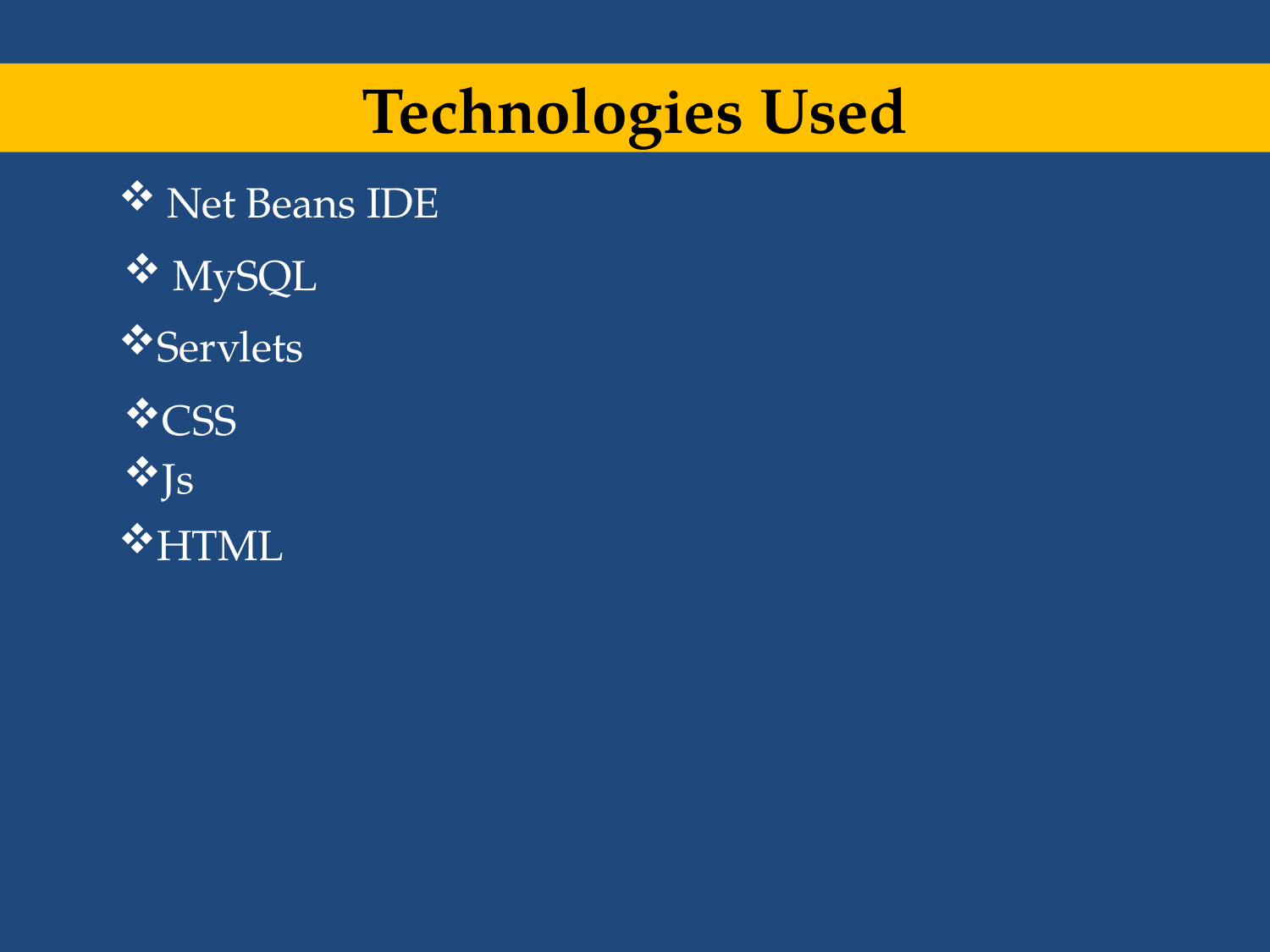

Technologies Used
 Net Beans IDE

 MySQL
Servlets
CSS
Js
HTML